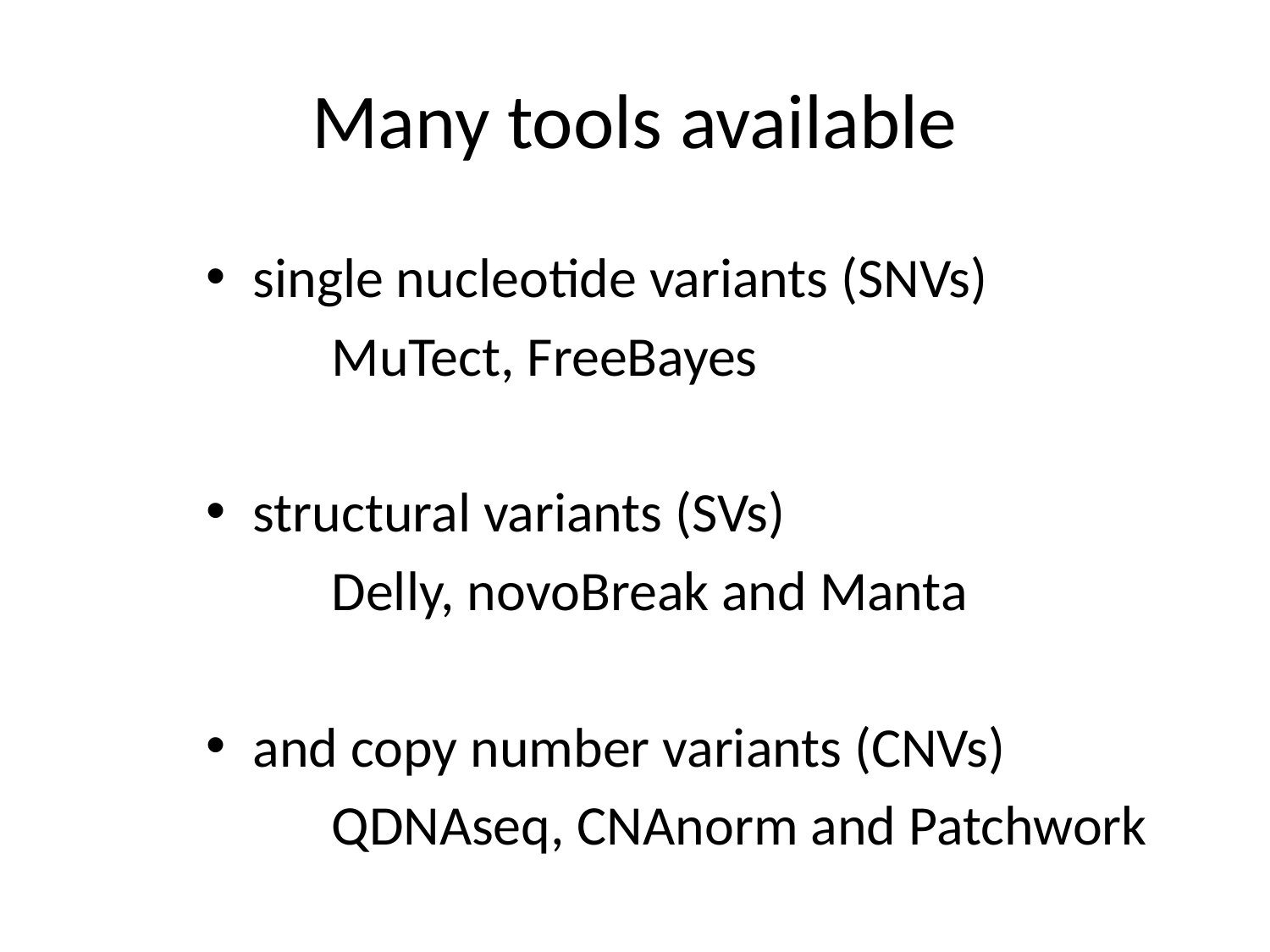

# Many tools available
single nucleotide variants (SNVs)
	MuTect, FreeBayes

structural variants (SVs)
	Delly, novoBreak and Manta

and copy number variants (CNVs)
	QDNAseq, CNAnorm and Patchwork